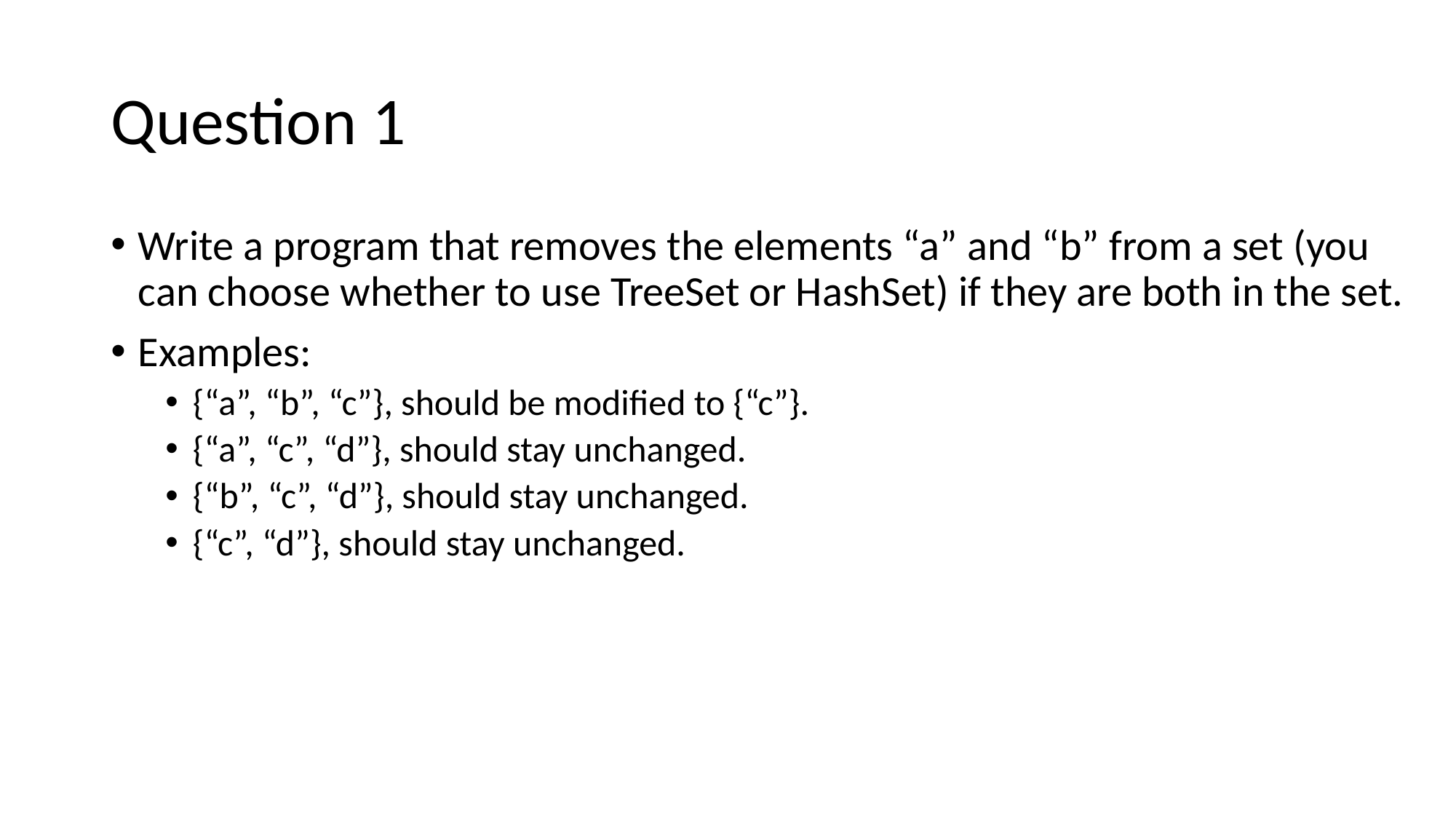

# Question 1
Write a program that removes the elements “a” and “b” from a set (you can choose whether to use TreeSet or HashSet) if they are both in the set.
Examples:
{“a”, “b”, “c”}, should be modified to {“c”}.
{“a”, “c”, “d”}, should stay unchanged.
{“b”, “c”, “d”}, should stay unchanged.
{“c”, “d”}, should stay unchanged.